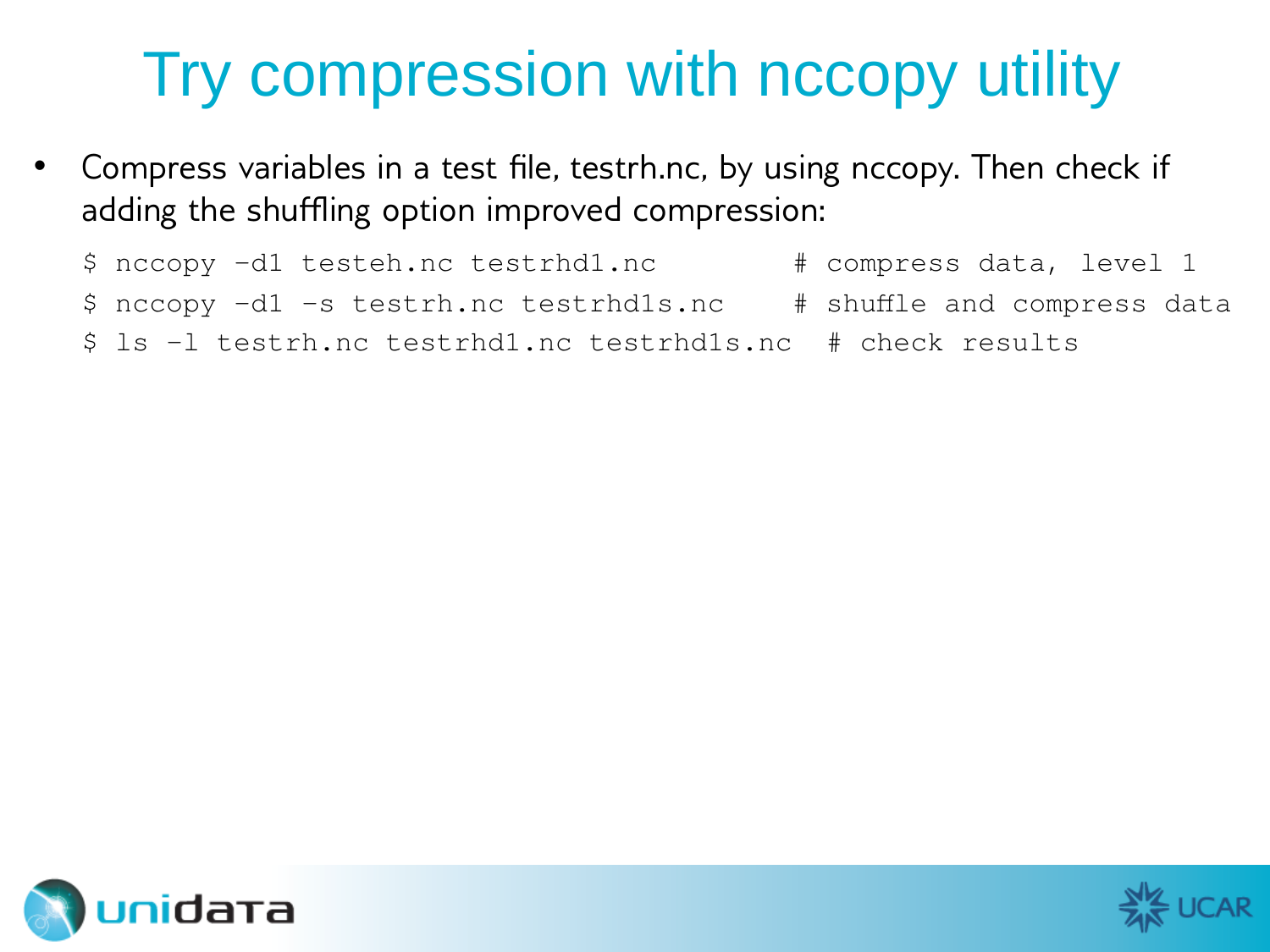

# Try compression with nccopy utility
Compress variables in a test file, testrh.nc, by using nccopy. Then check if adding the shuffling option improved compression:
	$ nccopy -d1 testeh.nc testrhd1.nc        # compress data, level 1
	$ nccopy -d1 -s testrh.nc testrhd1s.nc    # shuffle and compress data
	$ ls -l testrh.nc testrhd1.nc testrhd1s.nc  # check results